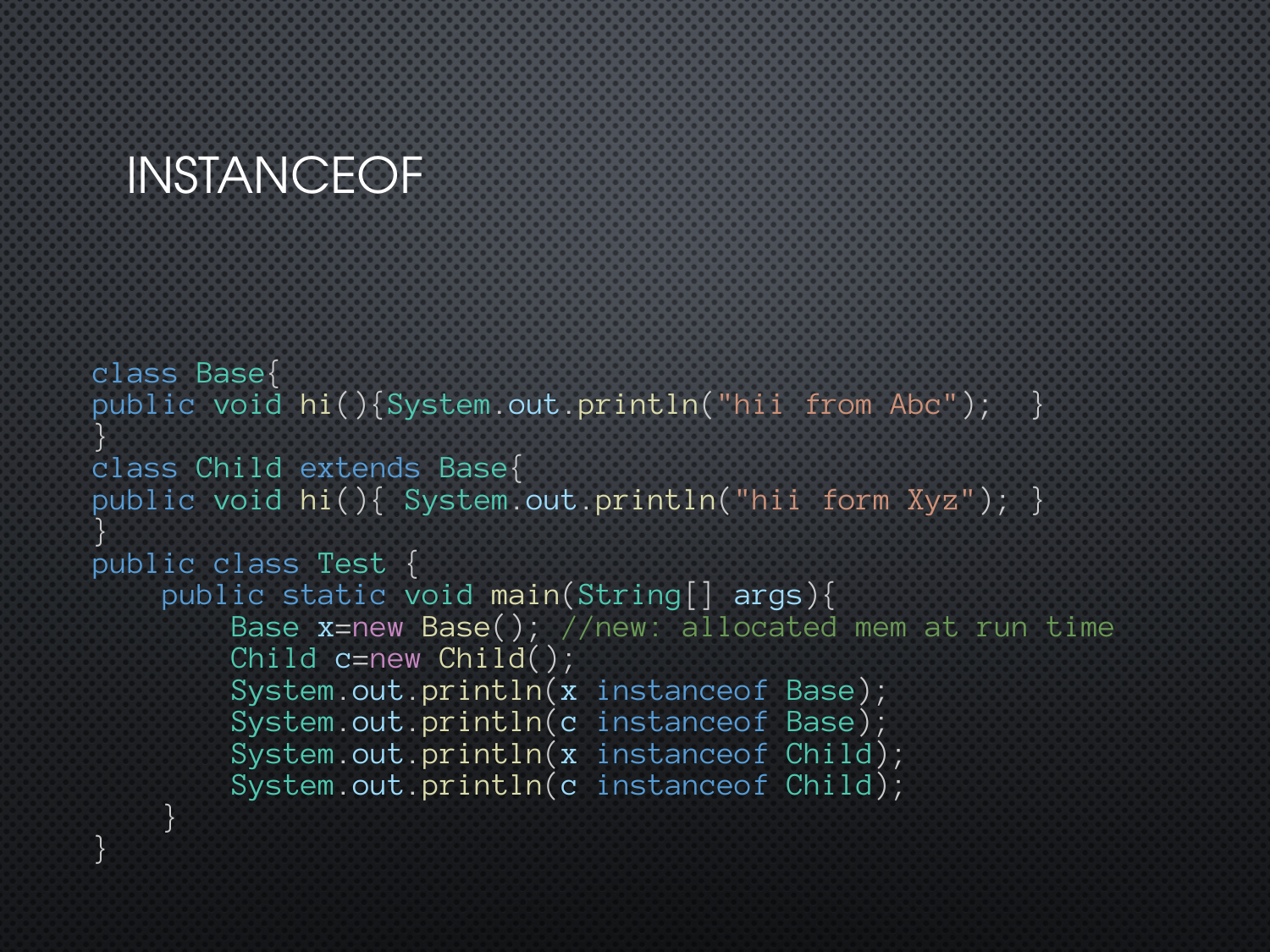

# Instanceof
class Base{
public void hi(){System.out.println("hii from Abc");  }
}
class Child extends Base{
public void hi(){ System.out.println("hii form Xyz"); }
}
public class Test {
    public static void main(String[] args){
        Base x=new Base(); //new: allocated mem at run time
        Child c=new Child();
        System.out.println(x instanceof Base);
        System.out.println(c instanceof Base);
        System.out.println(x instanceof Child);
        System.out.println(c instanceof Child);
    }
}